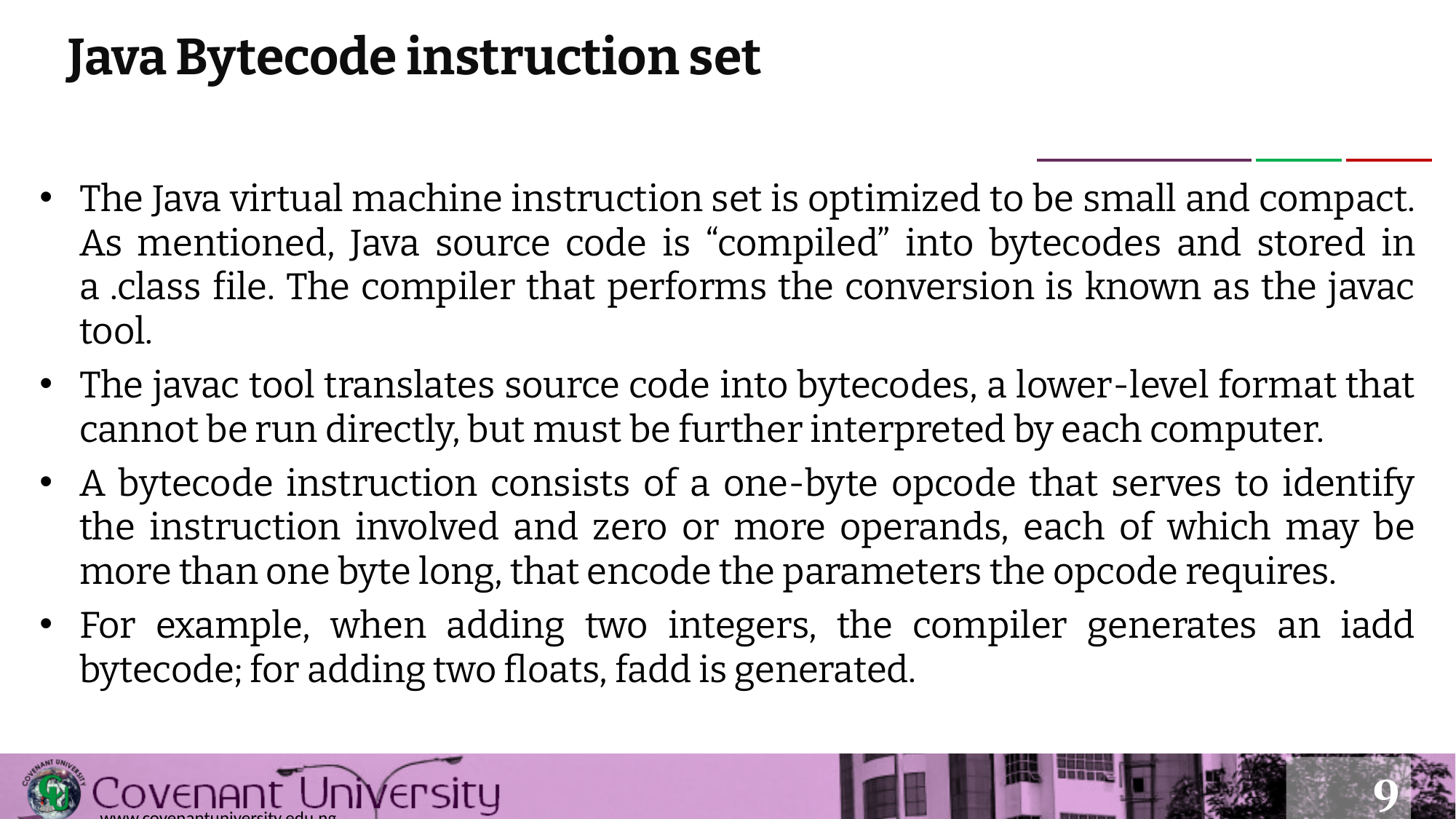

# Java Bytecode instruction set
The Java virtual machine instruction set is optimized to be small and compact. As mentioned, Java source code is “compiled” into bytecodes and stored in a .class file. The compiler that performs the conversion is known as the javac tool.
The javac tool translates source code into bytecodes, a lower-level format that cannot be run directly, but must be further interpreted by each computer.
A bytecode instruction consists of a one-byte opcode that serves to identify the instruction involved and zero or more operands, each of which may be more than one byte long, that encode the parameters the opcode requires.
For example, when adding two integers, the compiler generates an iadd bytecode; for adding two floats, fadd is generated.